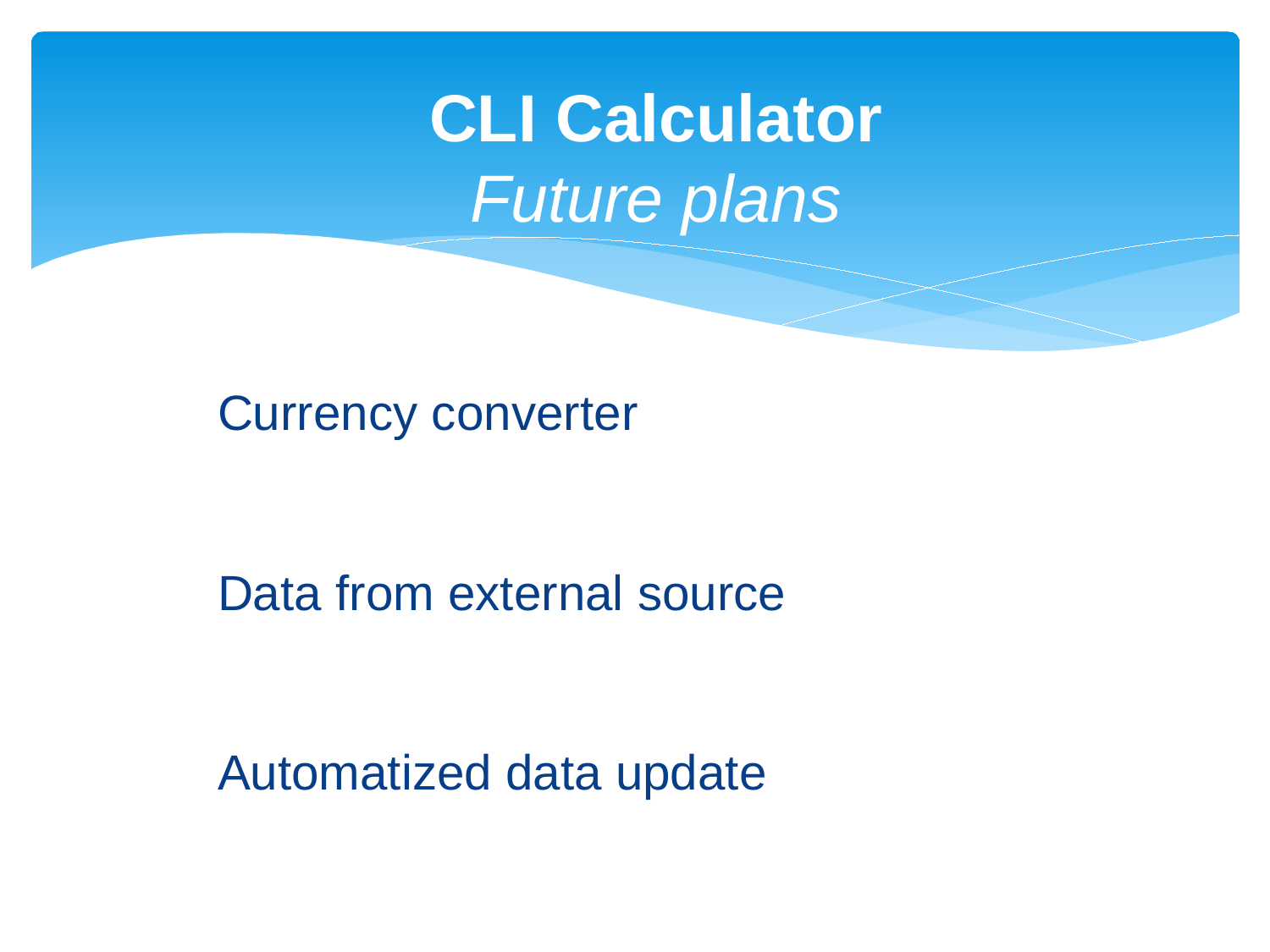

CLI Calculator
Future plans
Currency converter

Data from external source

Automatized data update